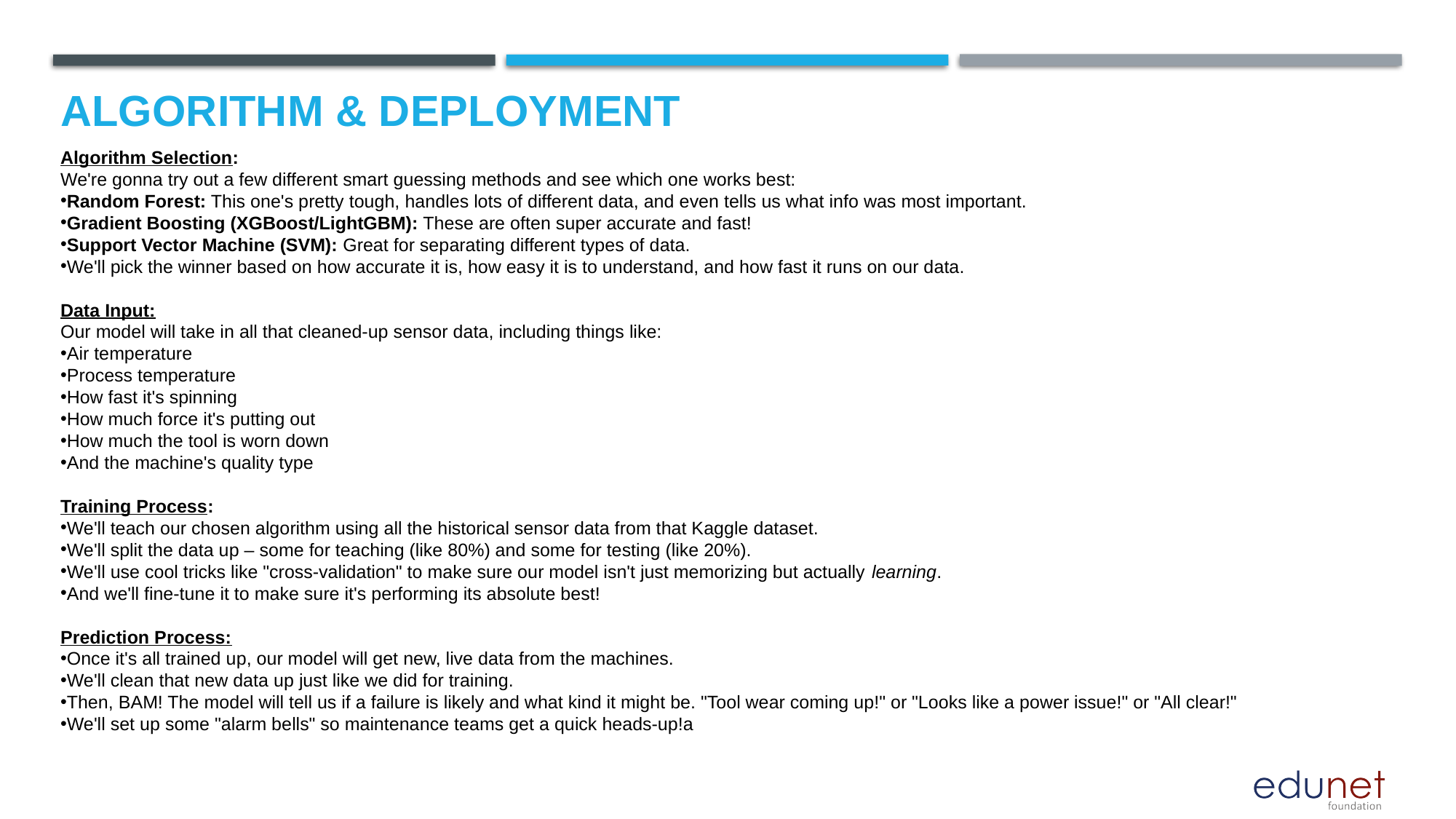

# Algorithm & Deployment
Algorithm Selection:
We're gonna try out a few different smart guessing methods and see which one works best:
Random Forest: This one's pretty tough, handles lots of different data, and even tells us what info was most important.
Gradient Boosting (XGBoost/LightGBM): These are often super accurate and fast!
Support Vector Machine (SVM): Great for separating different types of data.
We'll pick the winner based on how accurate it is, how easy it is to understand, and how fast it runs on our data.

Data Input:
Our model will take in all that cleaned-up sensor data, including things like:
Air temperature
Process temperature
How fast it's spinning
How much force it's putting out
How much the tool is worn down
And the machine's quality type

Training Process:
We'll teach our chosen algorithm using all the historical sensor data from that Kaggle dataset.
We'll split the data up – some for teaching (like 80%) and some for testing (like 20%).
We'll use cool tricks like "cross-validation" to make sure our model isn't just memorizing but actually learning.
And we'll fine-tune it to make sure it's performing its absolute best!

Prediction Process:
Once it's all trained up, our model will get new, live data from the machines.
We'll clean that new data up just like we did for training.
Then, BAM! The model will tell us if a failure is likely and what kind it might be. "Tool wear coming up!" or "Looks like a power issue!" or "All clear!"
We'll set up some "alarm bells" so maintenance teams get a quick heads-up!a